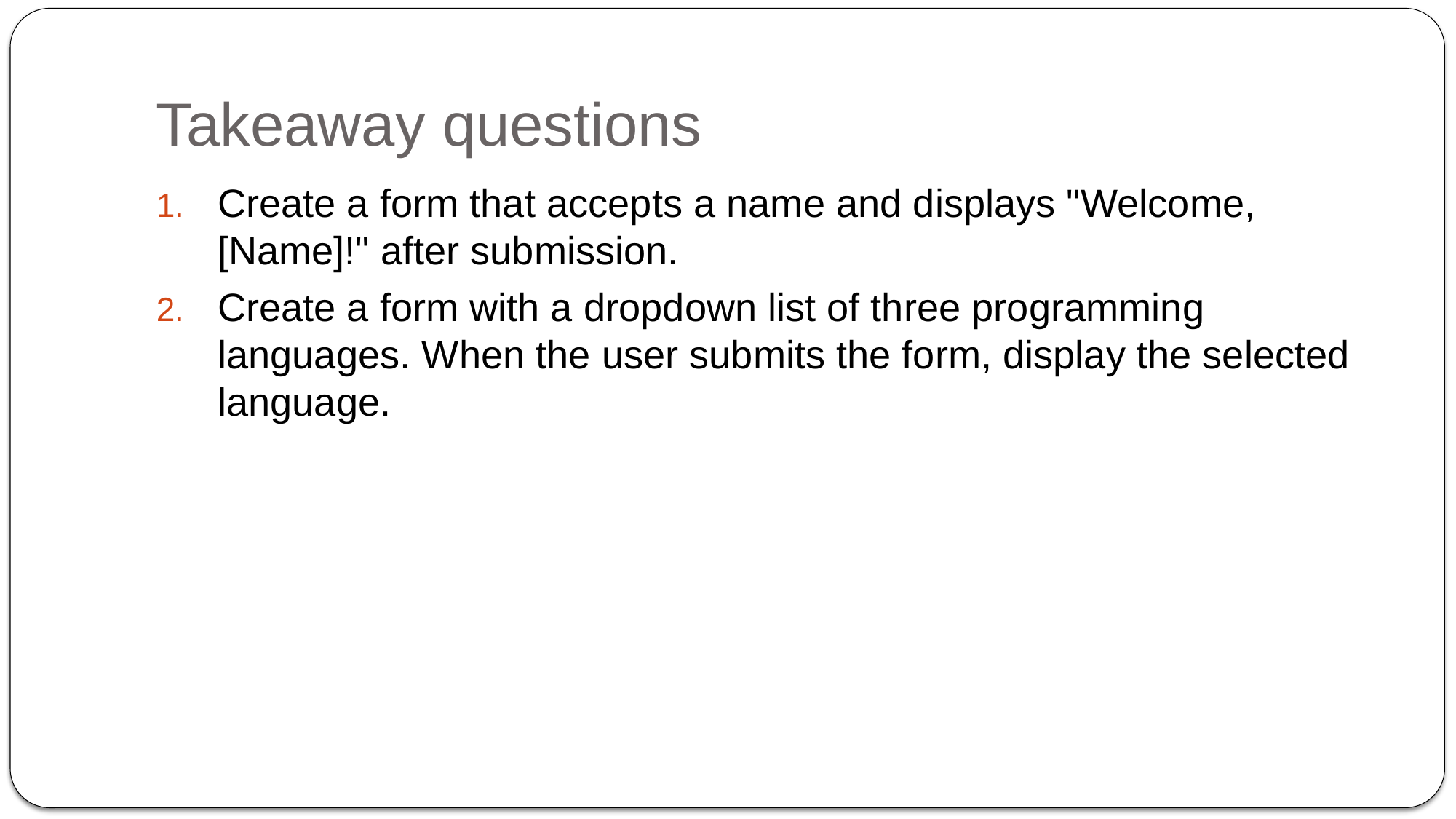

# Takeaway questions
Create a form that accepts a name and displays "Welcome, [Name]!" after submission.
Create a form with a dropdown list of three programming languages. When the user submits the form, display the selected language.